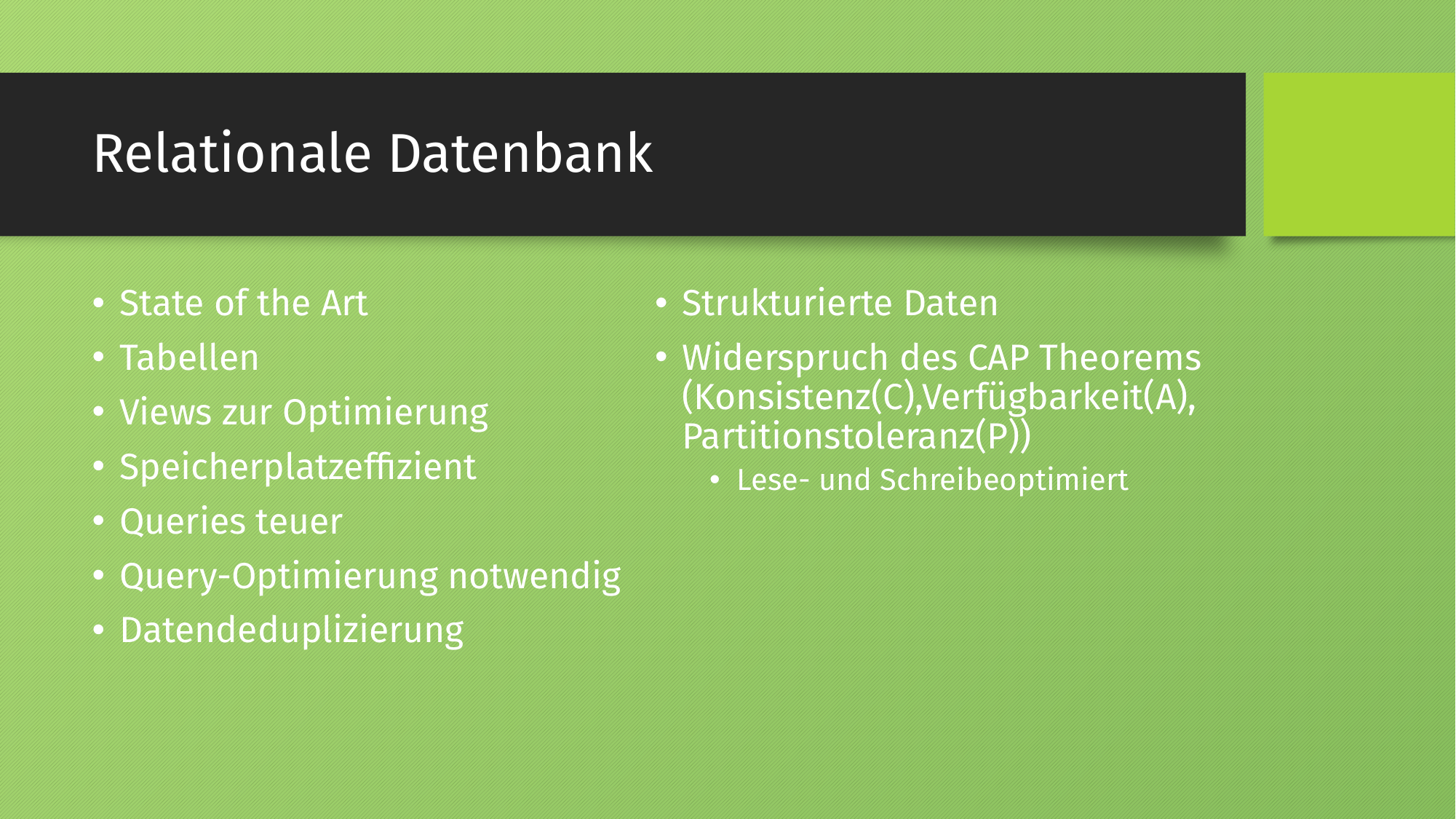

# Relationale Datenbank
State of the Art
Tabellen
Views zur Optimierung
Speicherplatzeffizient
Queries teuer
Query-Optimierung notwendig
Datendeduplizierung
Strukturierte Daten
Widerspruch des CAP Theorems
(Konsistenz(C),Verfügbarkeit(A), Partitionstoleranz(P))
Lese- und Schreibeoptimiert